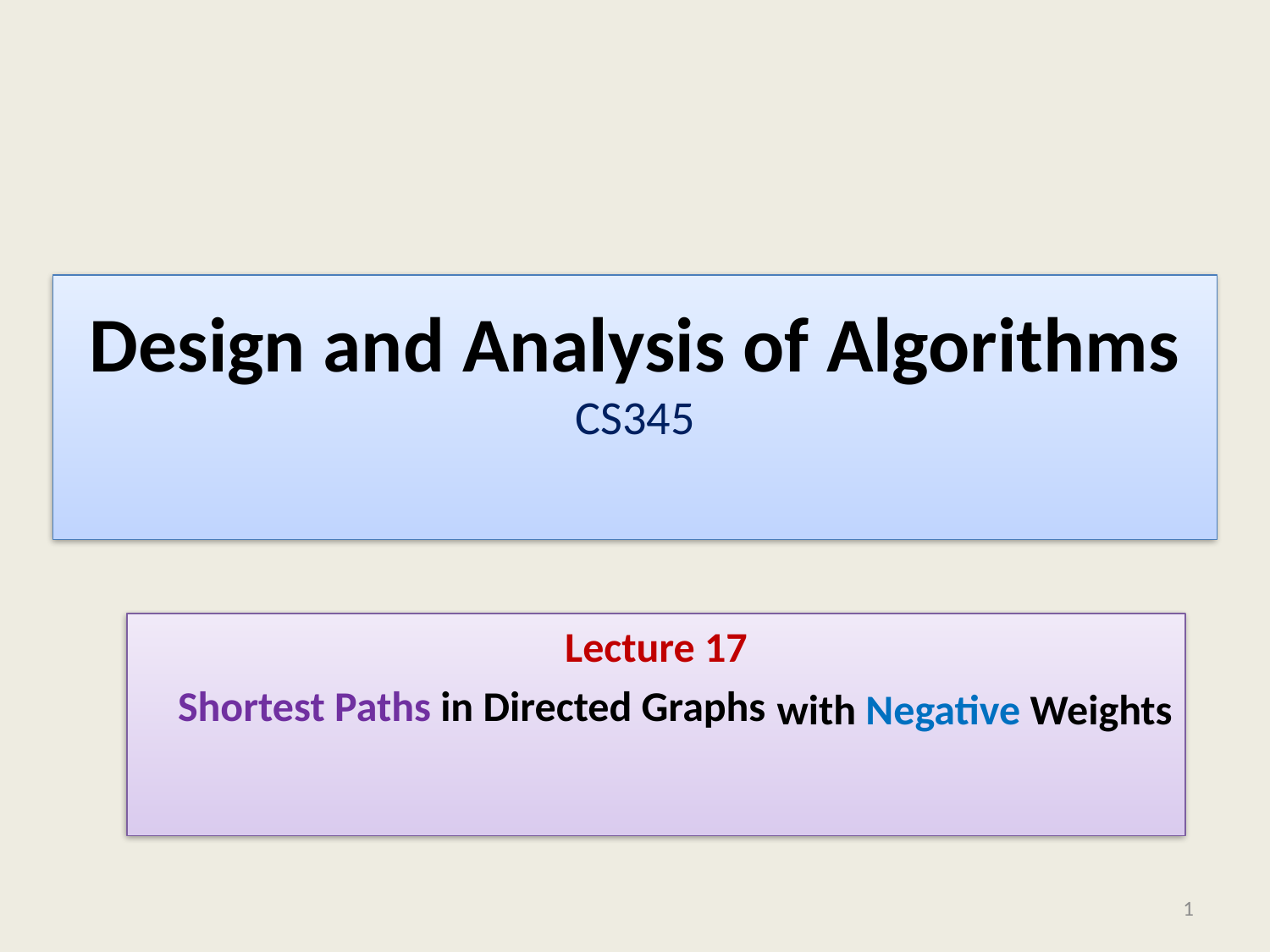

# Design and Analysis of Algorithms CS345
Lecture 17
    Shortest Paths in Directed Graphs
with Negative Weights
1